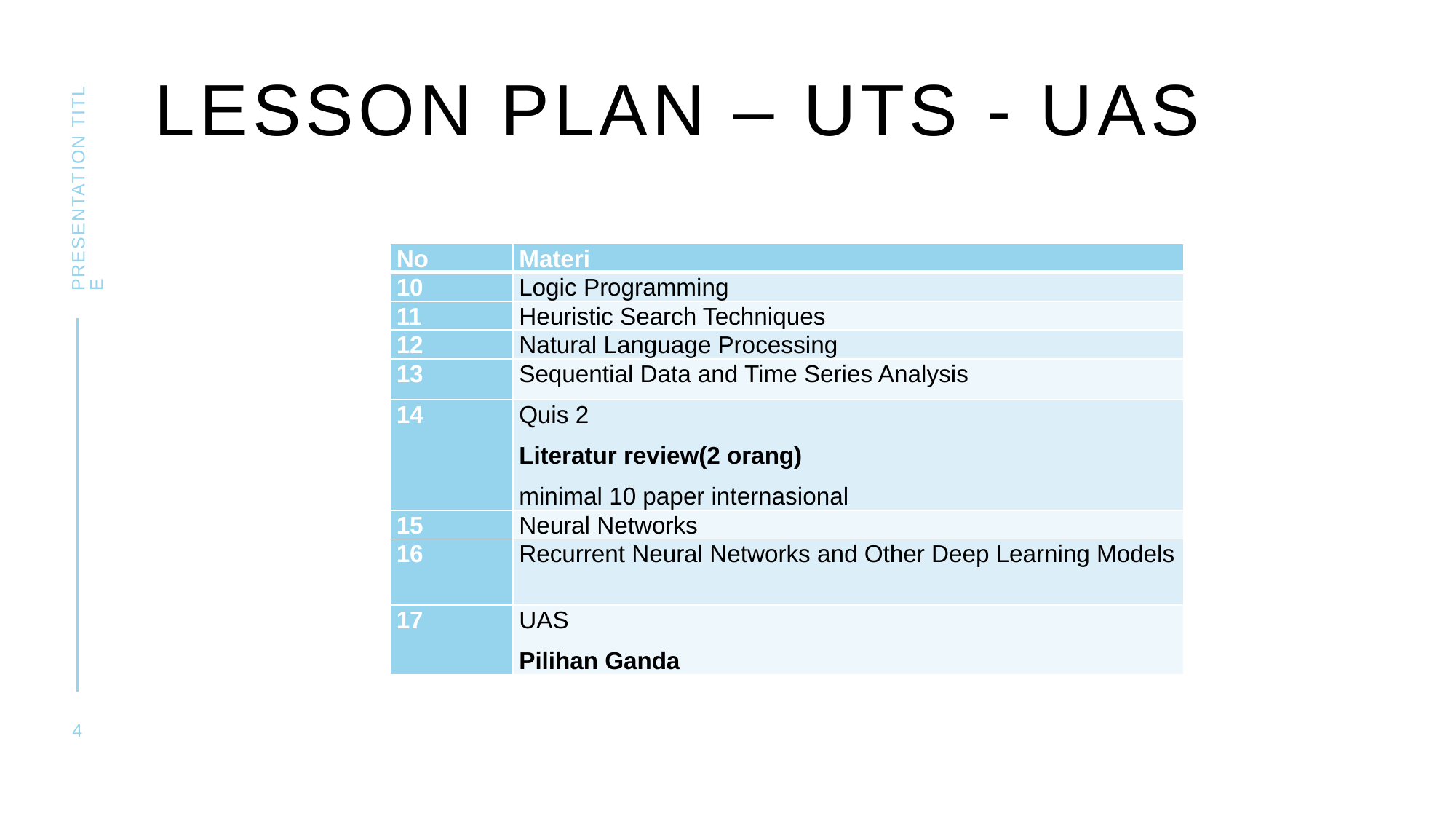

# Lesson plan – Uts - UAS
presentation title
| No | Materi |
| --- | --- |
| 10 | Logic Programming |
| 11 | Heuristic Search Techniques |
| 12 | Natural Language Processing |
| 13 | Sequential Data and Time Series Analysis |
| 14 | Quis 2 Literatur review(2 orang) minimal 10 paper internasional |
| 15 | Neural Networks |
| 16 | Recurrent Neural Networks and Other Deep Learning Models |
| 17 | UAS Pilihan Ganda |
4